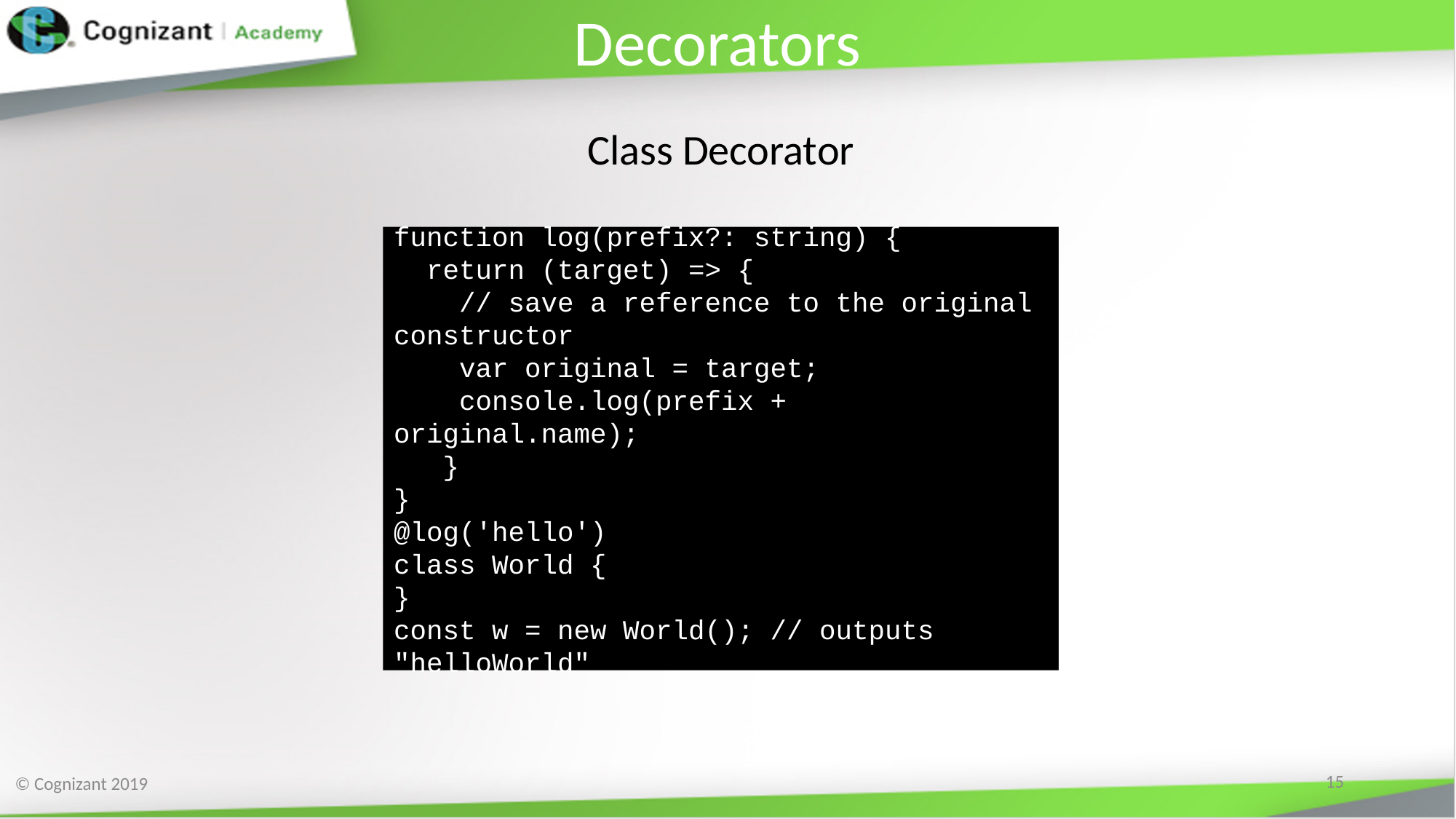

# Decorators
Class Decorator

function log(prefix?: string) {
  return (target) => {
    // save a reference to the original constructor
    var original = target;
    console.log(prefix + original.name);
   }
}
@log('hello')
class World {
}
const w = new World(); // outputs "helloWorld"
15
© Cognizant 2019